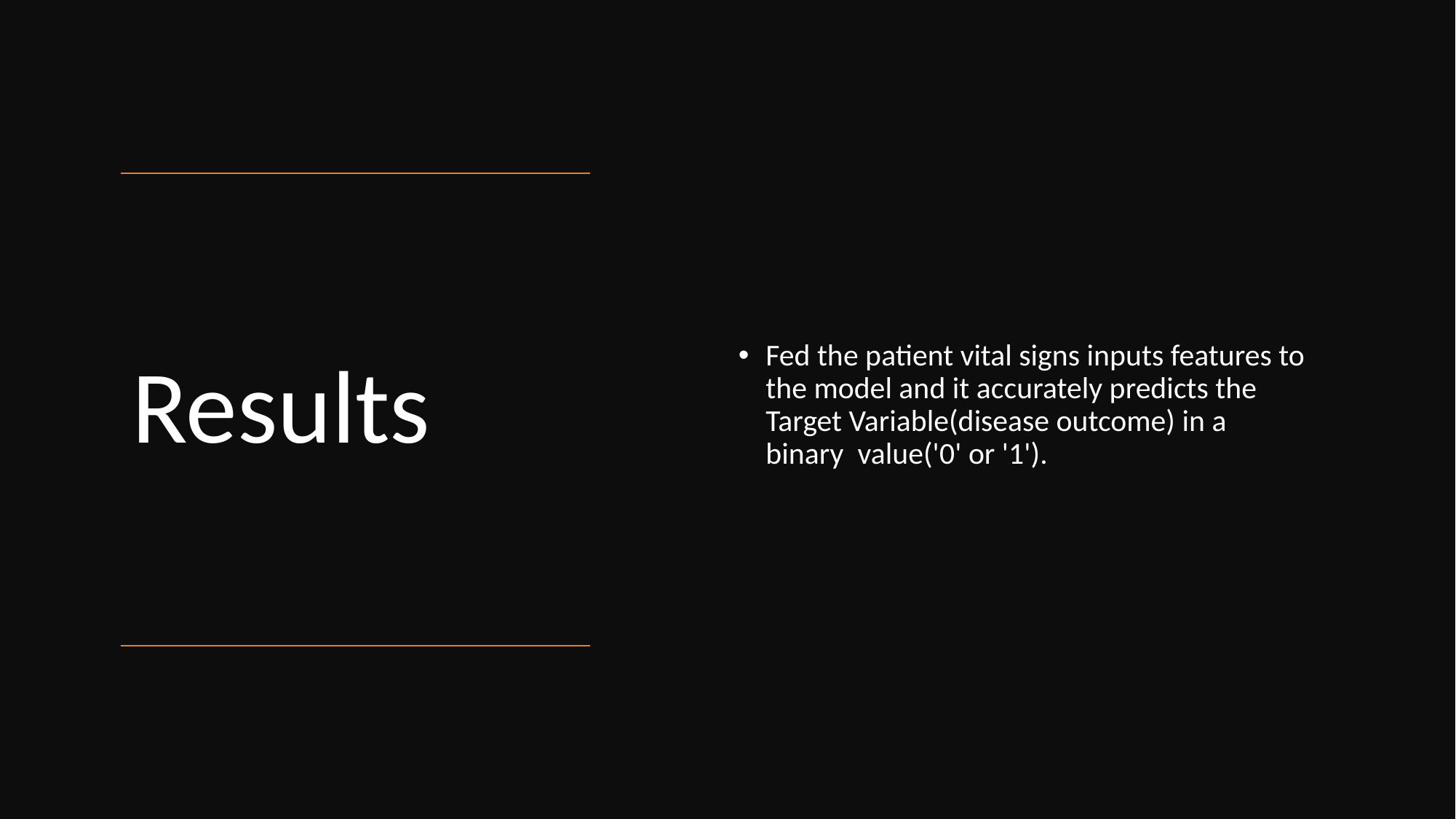

Fed the patient vital signs inputs features to the model and it accurately predicts the Target Variable(disease outcome) in a binary  value('0' or '1').
# Results